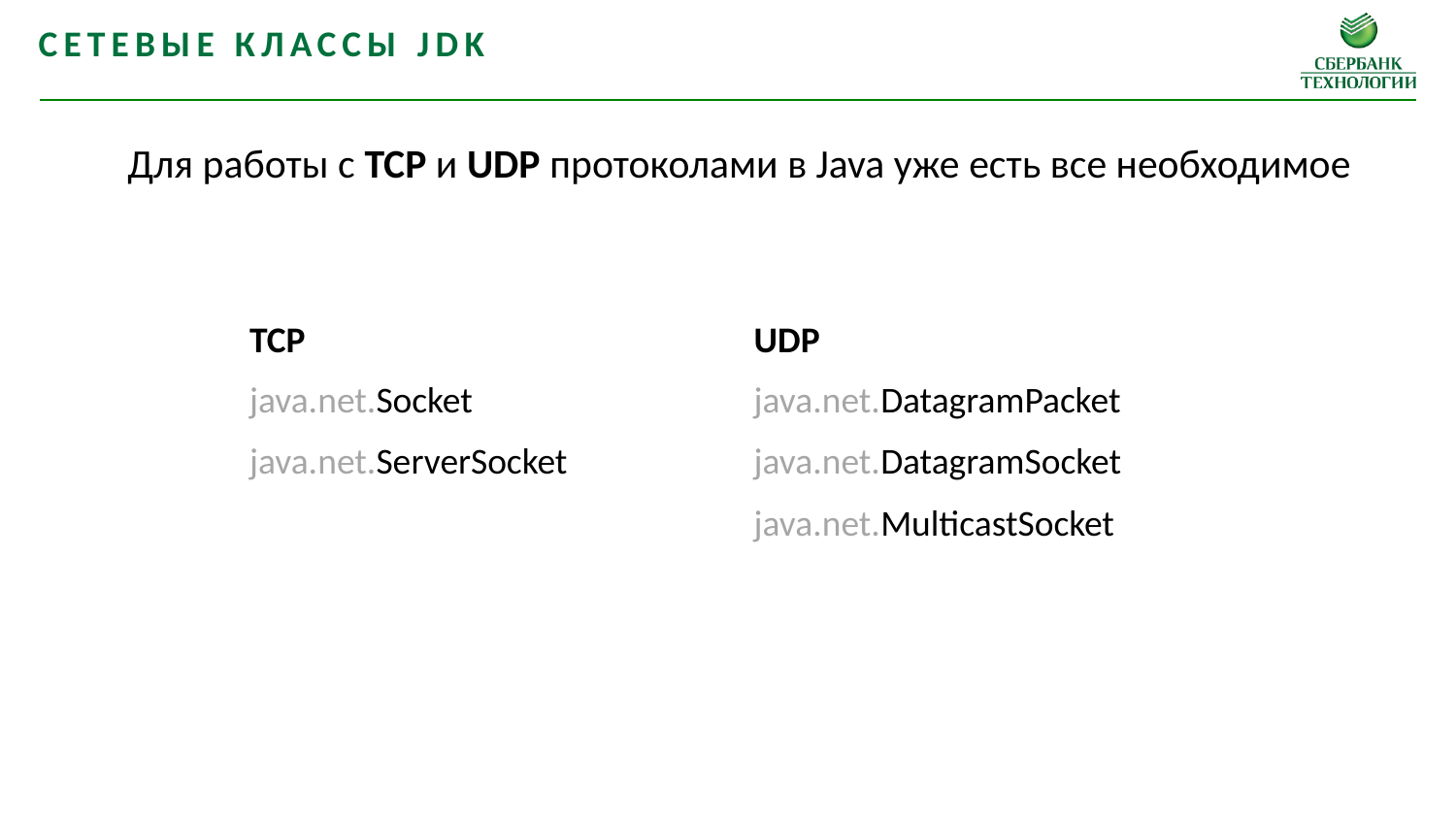

Сетевые классы JDK
Для работы с TCP и UDP протоколами в Java уже есть все необходимое
| TCP | UDP |
| --- | --- |
| java.net.Socket | java.net.DatagramPacket |
| java.net.ServerSocket | java.net.DatagramSocket |
|  | java.net.MulticastSocket |